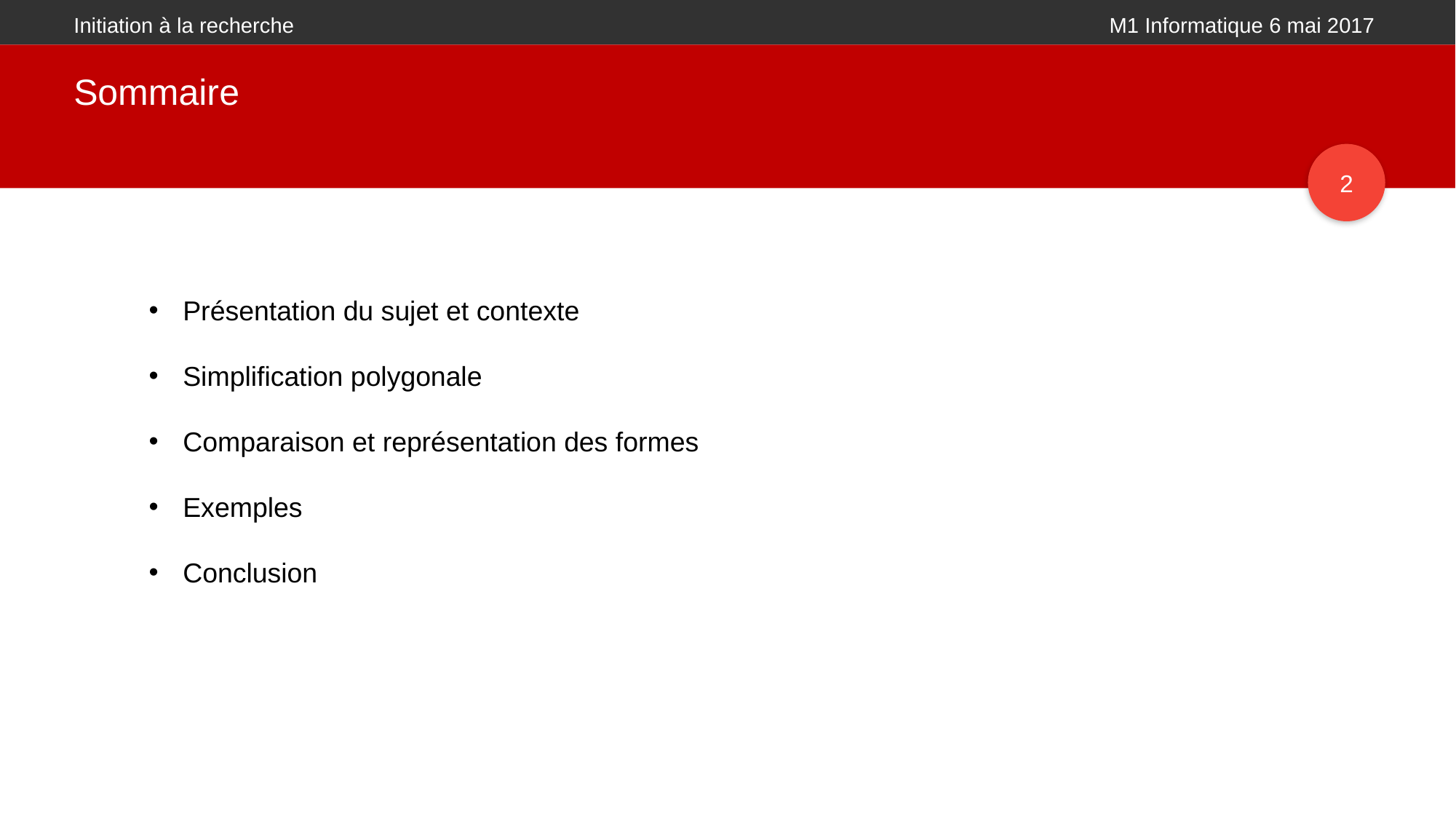

# Sommaire
2

Présentation du sujet et contexte

Simplification polygonale

Comparaison et représentation des formes

Exemples

Conclusion